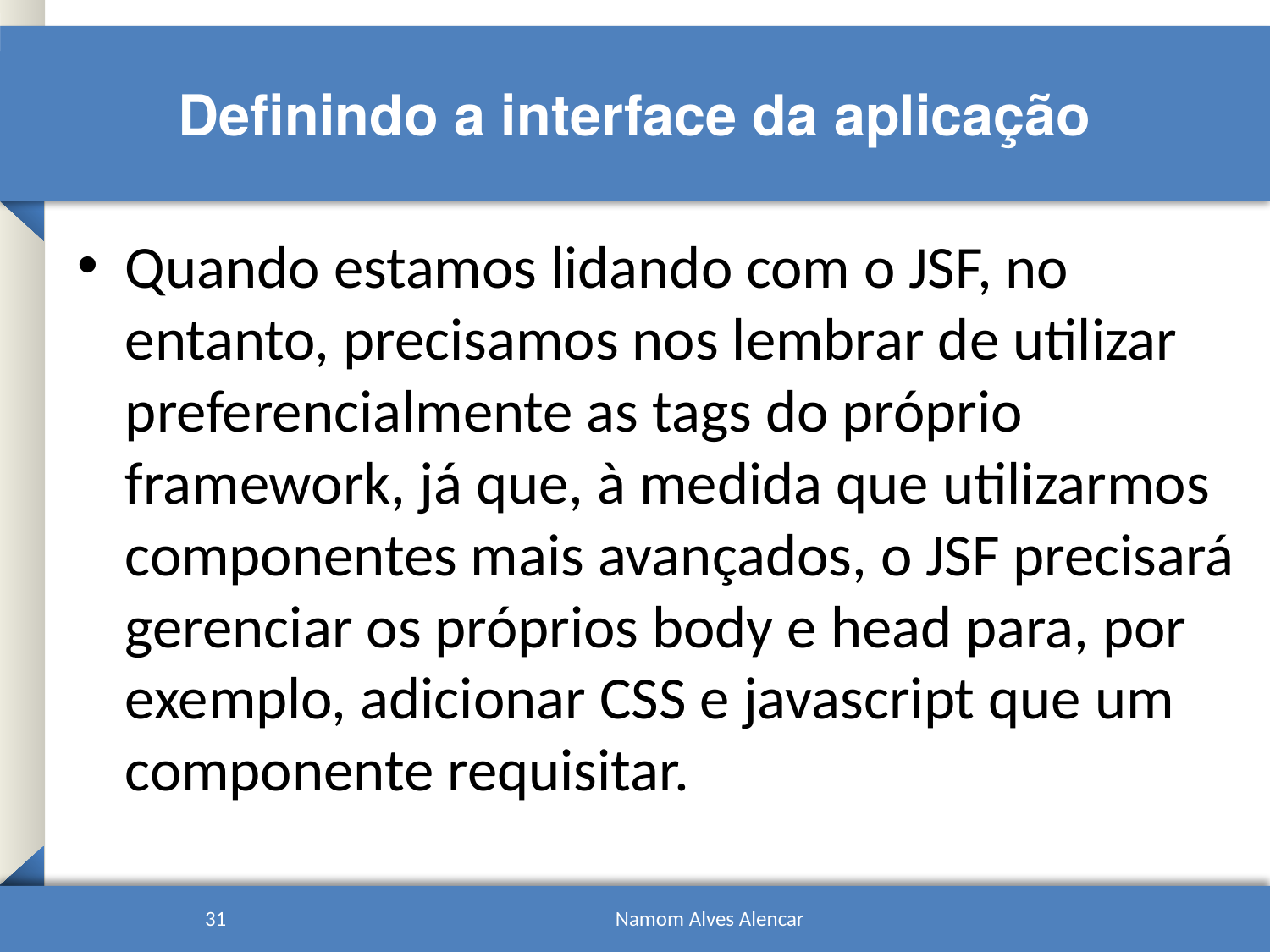

# Definindo a interface da aplicação
Quando estamos lidando com o JSF, no entanto, precisamos nos lembrar de utilizar preferencialmente as tags do próprio framework, já que, à medida que utilizarmos componentes mais avançados, o JSF precisará gerenciar os próprios body e head para, por exemplo, adicionar CSS e javascript que um componente requisitar.
31
Namom Alves Alencar